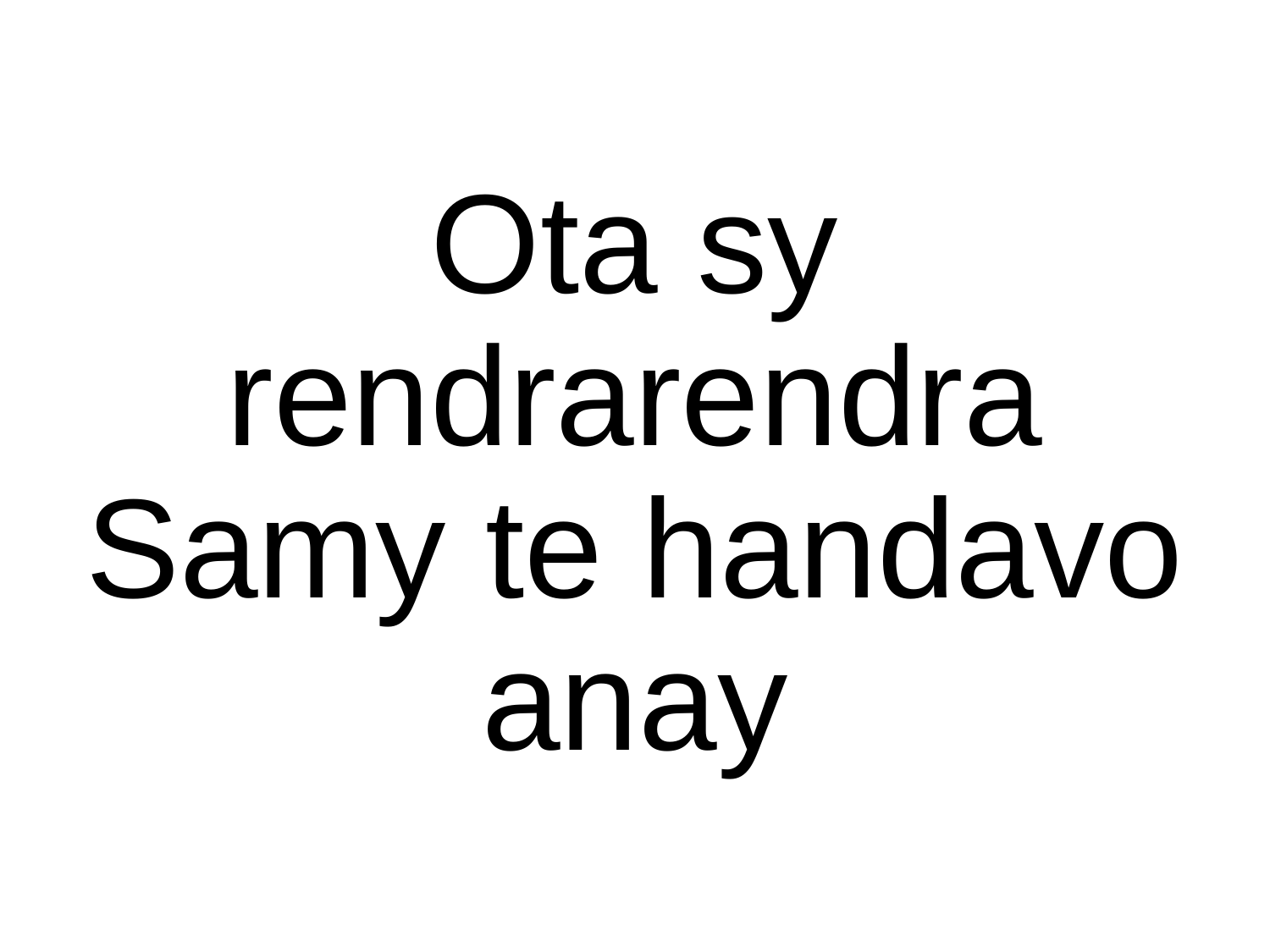

Ota sy rendrarendra
Samy te handavo anay